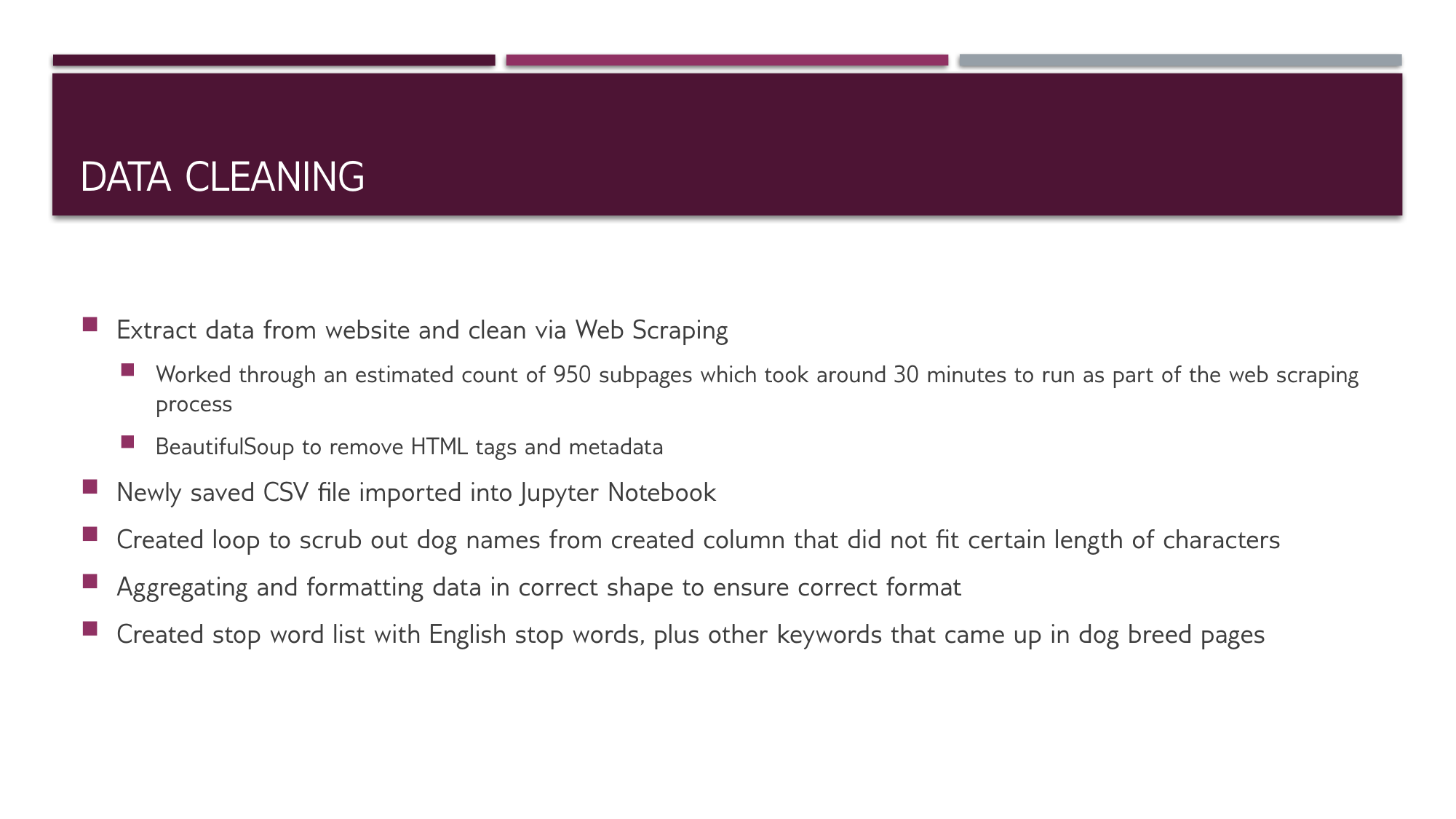

# Data cleaning
Extract data from website and clean via Web Scraping
Worked through an estimated count of 950 subpages which took around 30 minutes to run as part of the web scraping process
BeautifulSoup to remove HTML tags and metadata
Newly saved CSV file imported into Jupyter Notebook
Created loop to scrub out dog names from created column that did not fit certain length of characters
Aggregating and formatting data in correct shape to ensure correct format
Created stop word list with English stop words, plus other keywords that came up in dog breed pages